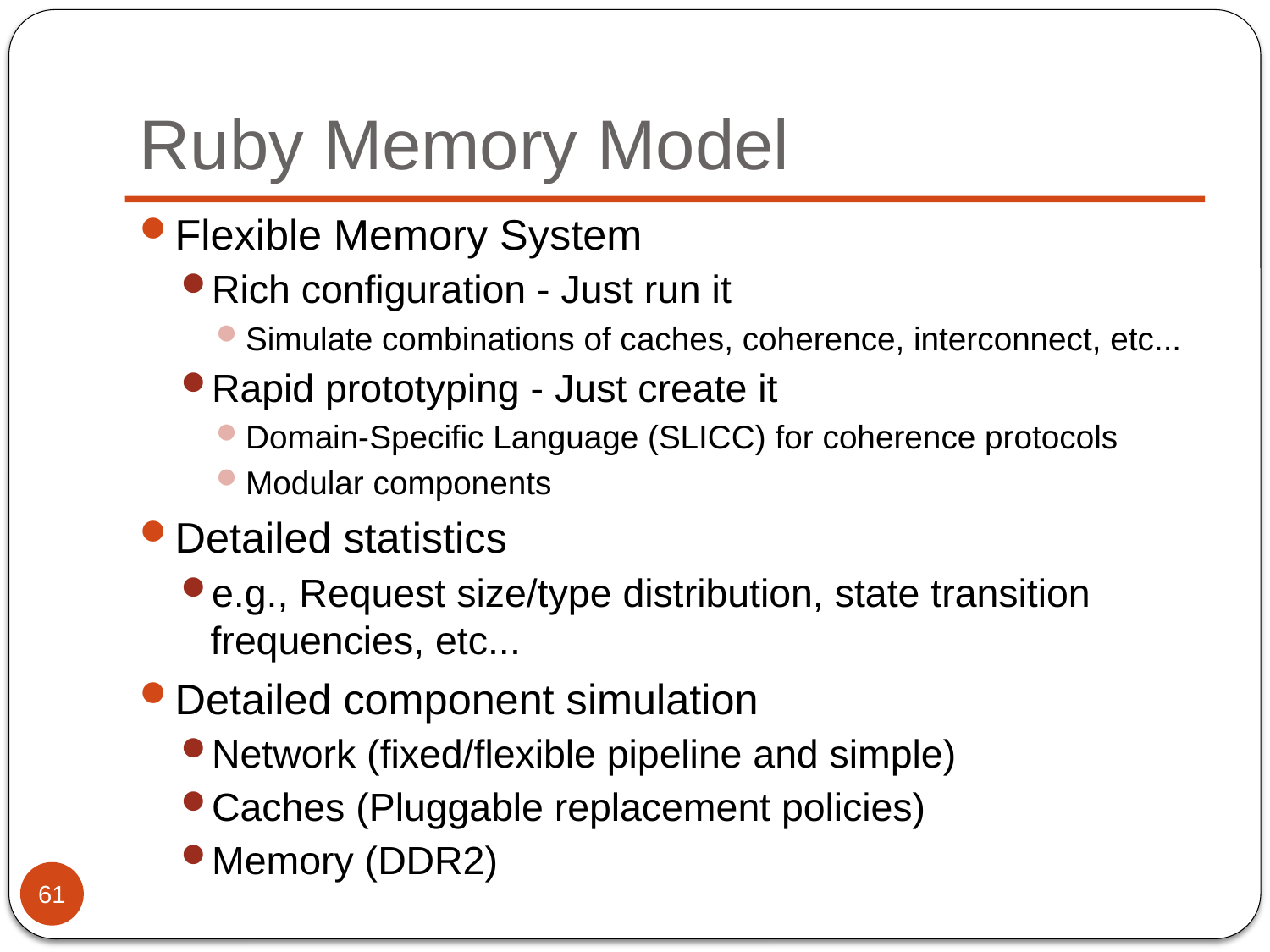

# Ruby Memory Model
Flexible Memory System
Rich configuration - Just run it
Simulate combinations of caches, coherence, interconnect, etc...
Rapid prototyping - Just create it
Domain-Specific Language (SLICC) for coherence protocols
Modular components
Detailed statistics
e.g., Request size/type distribution, state transition frequencies, etc...
Detailed component simulation
Network (fixed/flexible pipeline and simple)
Caches (Pluggable replacement policies)
Memory (DDR2)
61